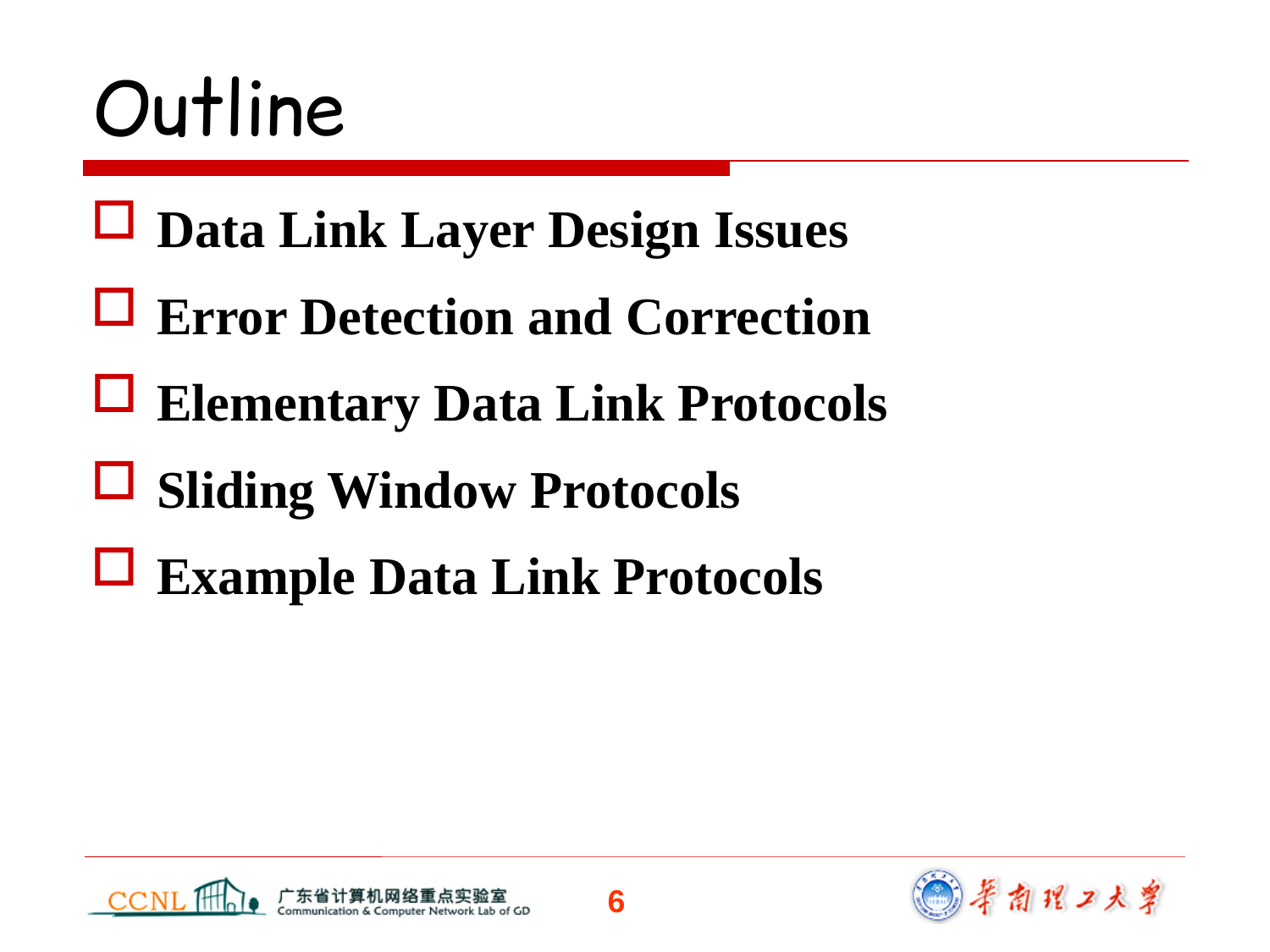

Outline
Data Link Layer Design Issues
Error Detection and Correction
Elementary Data Link Protocols
Sliding Window Protocols
Example Data Link Protocols